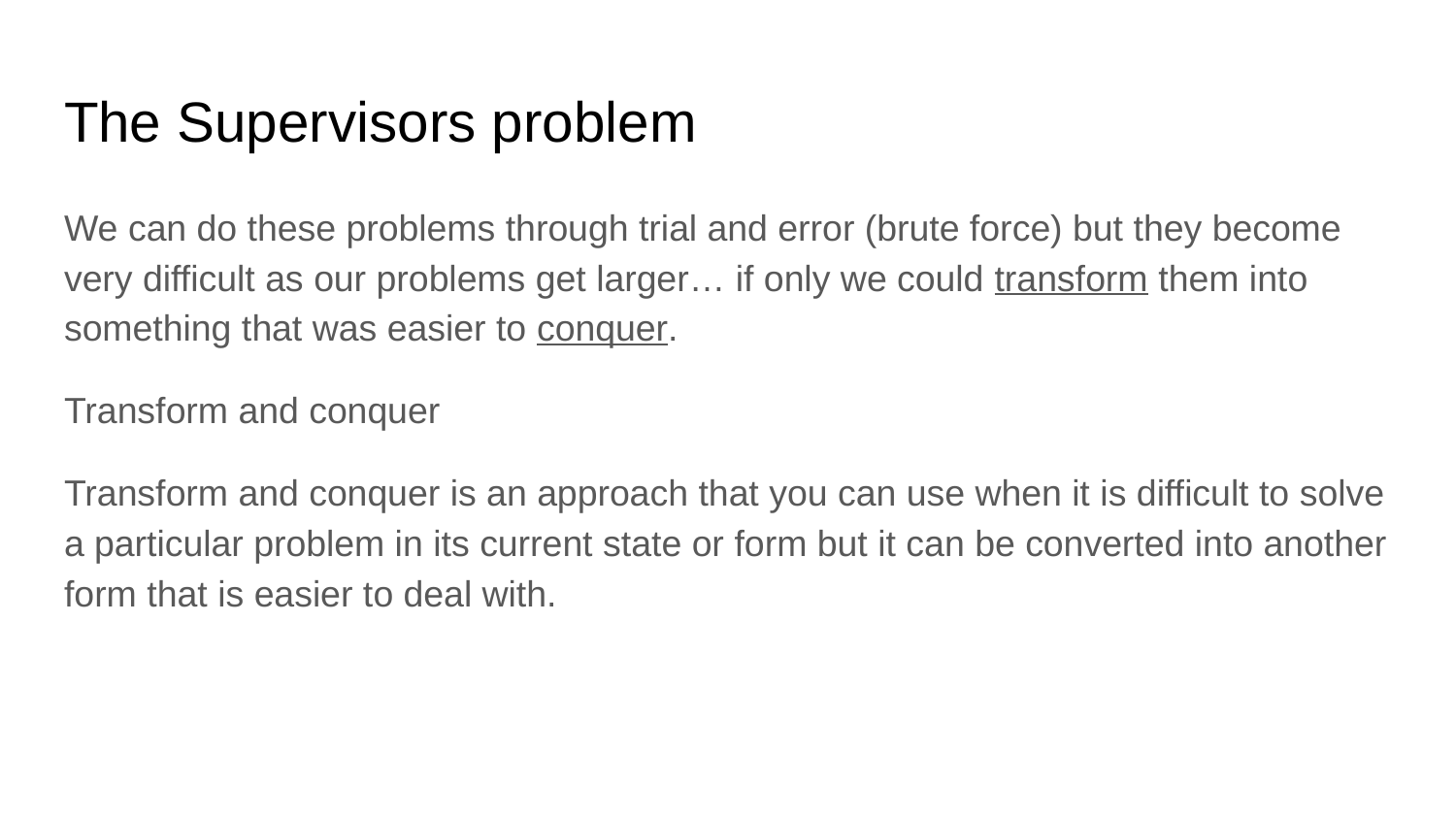

# The Supervisors problem
We can do these problems through trial and error (brute force) but they become very difficult as our problems get larger… if only we could transform them into something that was easier to conquer.
Transform and conquer
Transform and conquer is an approach that you can use when it is difficult to solve a particular problem in its current state or form but it can be converted into another form that is easier to deal with.